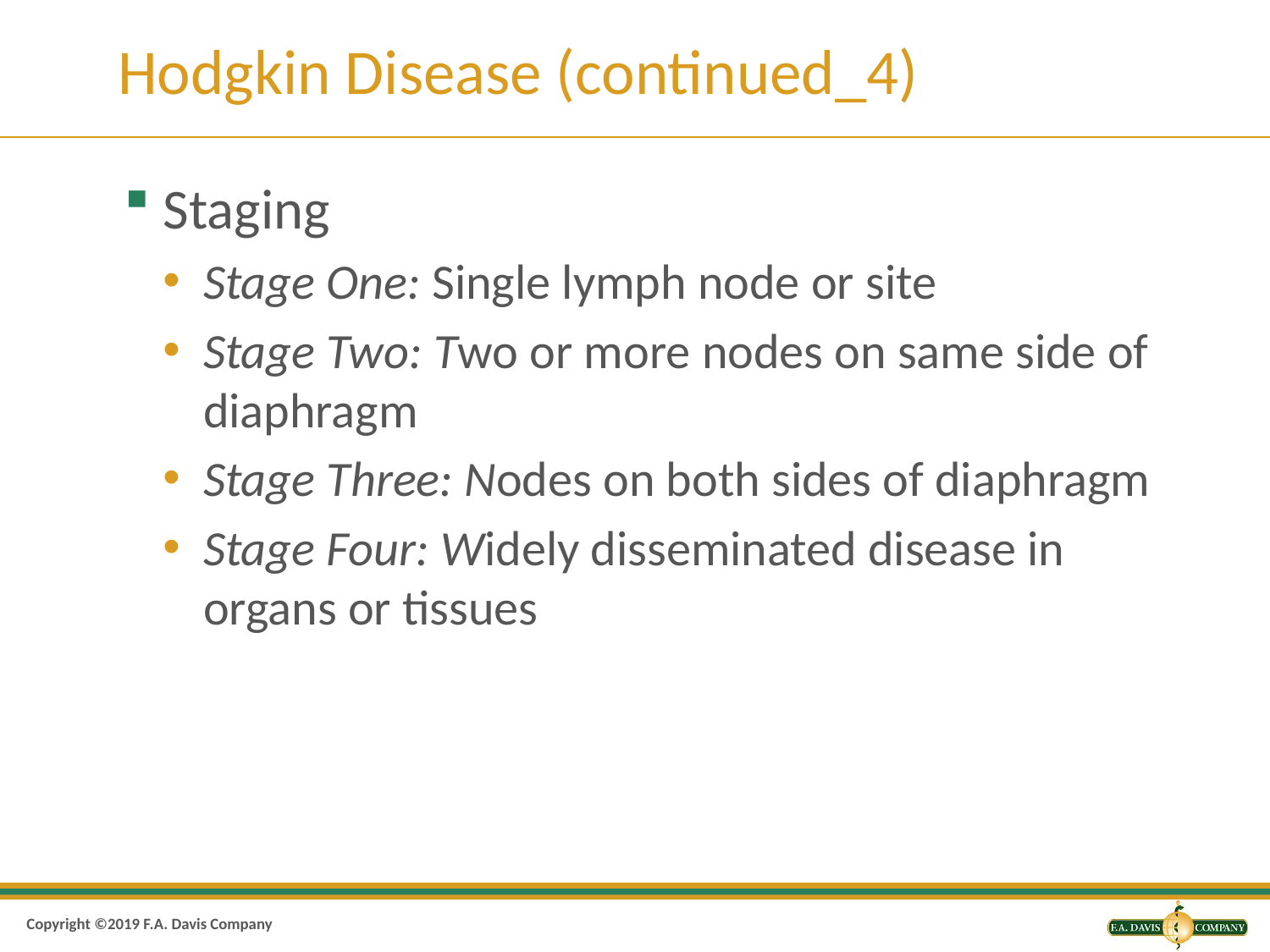

# Hodgkin Disease (continued_4)
Staging
Stage One: Single lymph node or site
Stage Two: Two or more nodes on same side of diaphragm
Stage Three: Nodes on both sides of diaphragm
Stage Four: Widely disseminated disease in organs or tissues